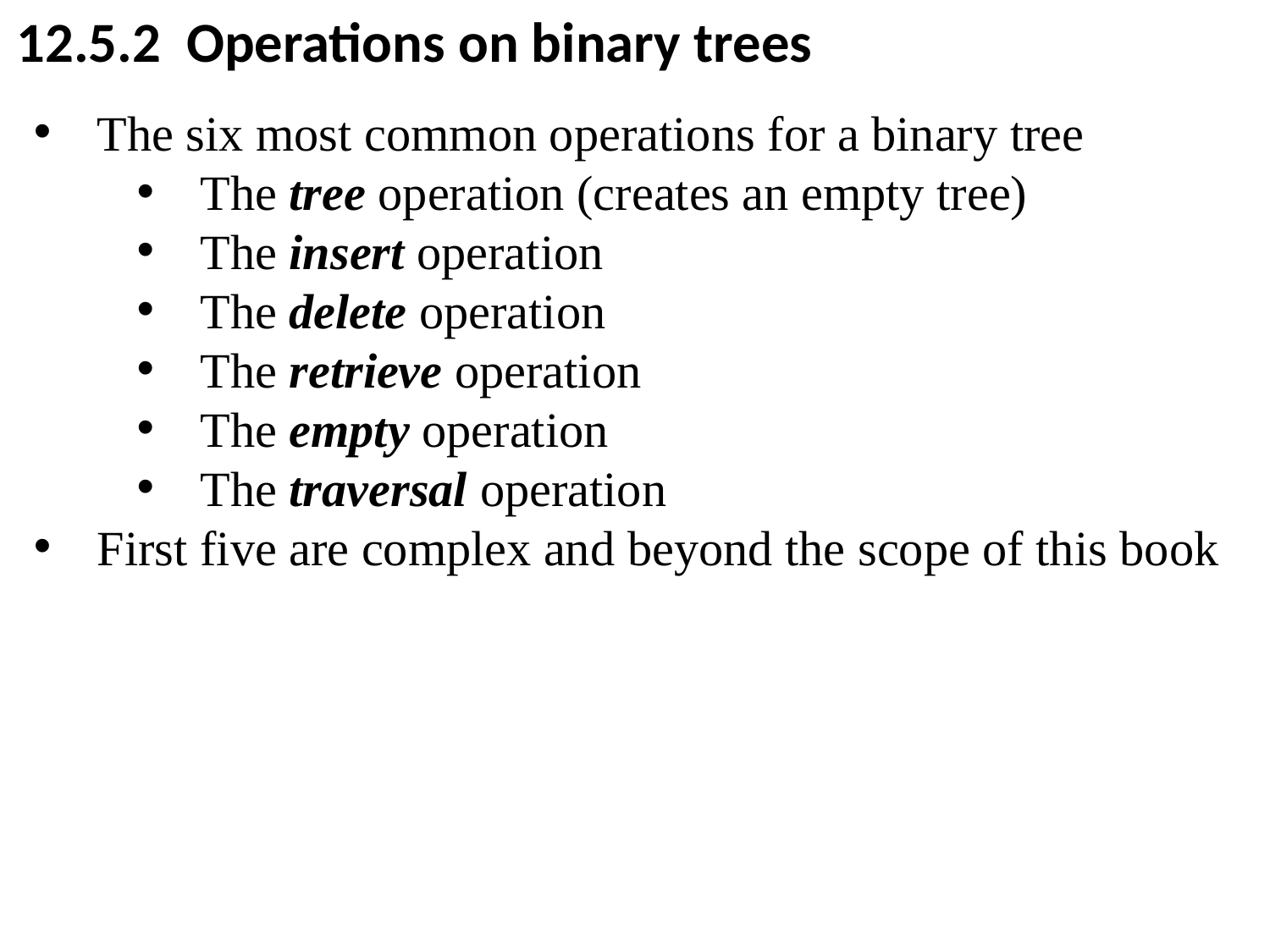

12.5.2  Operations on binary trees
The six most common operations for a binary tree
The tree operation (creates an empty tree)
The insert operation
The delete operation
The retrieve operation
The empty operation
The traversal operation
First five are complex and beyond the scope of this book